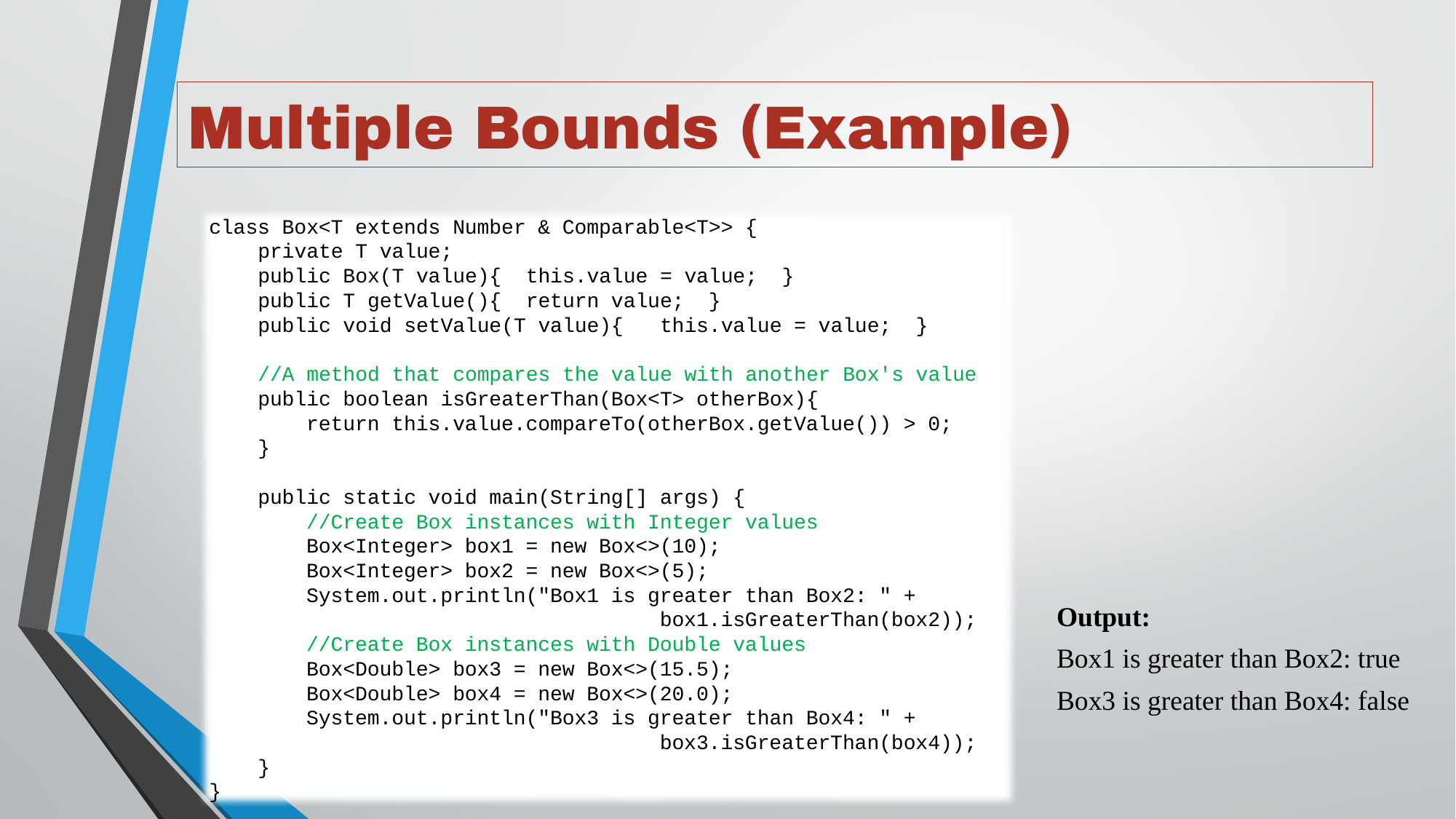

# Multiple Bounds (Example)
class Box<T extends Number & Comparable<T>> {
    private T value;
    public Box(T value){  this.value = value;  }
    public T getValue(){  return value;  }
    public void setValue(T value){   this.value = value;  }

    //A method that compares the value with another Box's value
    public boolean isGreaterThan(Box<T> otherBox){
        return this.value.compareTo(otherBox.getValue()) > 0;
    }

    public static void main(String[] args) {
        //Create Box instances with Integer values
        Box<Integer> box1 = new Box<>(10);
        Box<Integer> box2 = new Box<>(5);
        System.out.println("Box1 is greater than Box2: " +
                                     box1.isGreaterThan(box2));
        //Create Box instances with Double values
        Box<Double> box3 = new Box<>(15.5);
        Box<Double> box4 = new Box<>(20.0);
        System.out.println("Box3 is greater than Box4: " +
                                     box3.isGreaterThan(box4));
    }
}
Output:
Box1 is greater than Box2: true
Box3 is greater than Box4: false